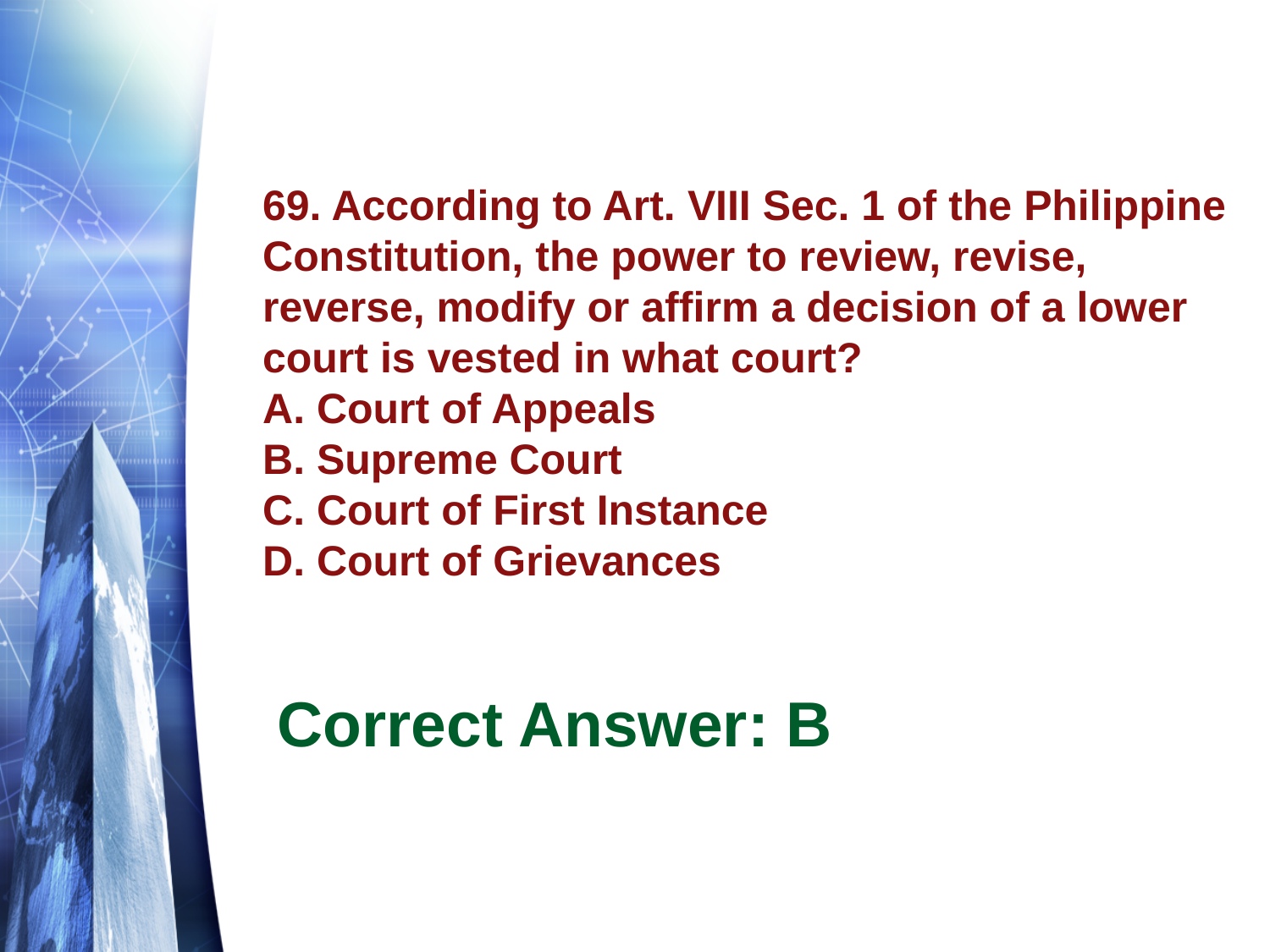

# 69. According to Art. VIII Sec. 1 of the Philippine Constitution, the power to review, revise, reverse, modify or affirm a decision of a lower court is vested in what court? A. Court of Appeals B. Supreme Court C. Court of First Instance D. Court of Grievances
Correct Answer: B